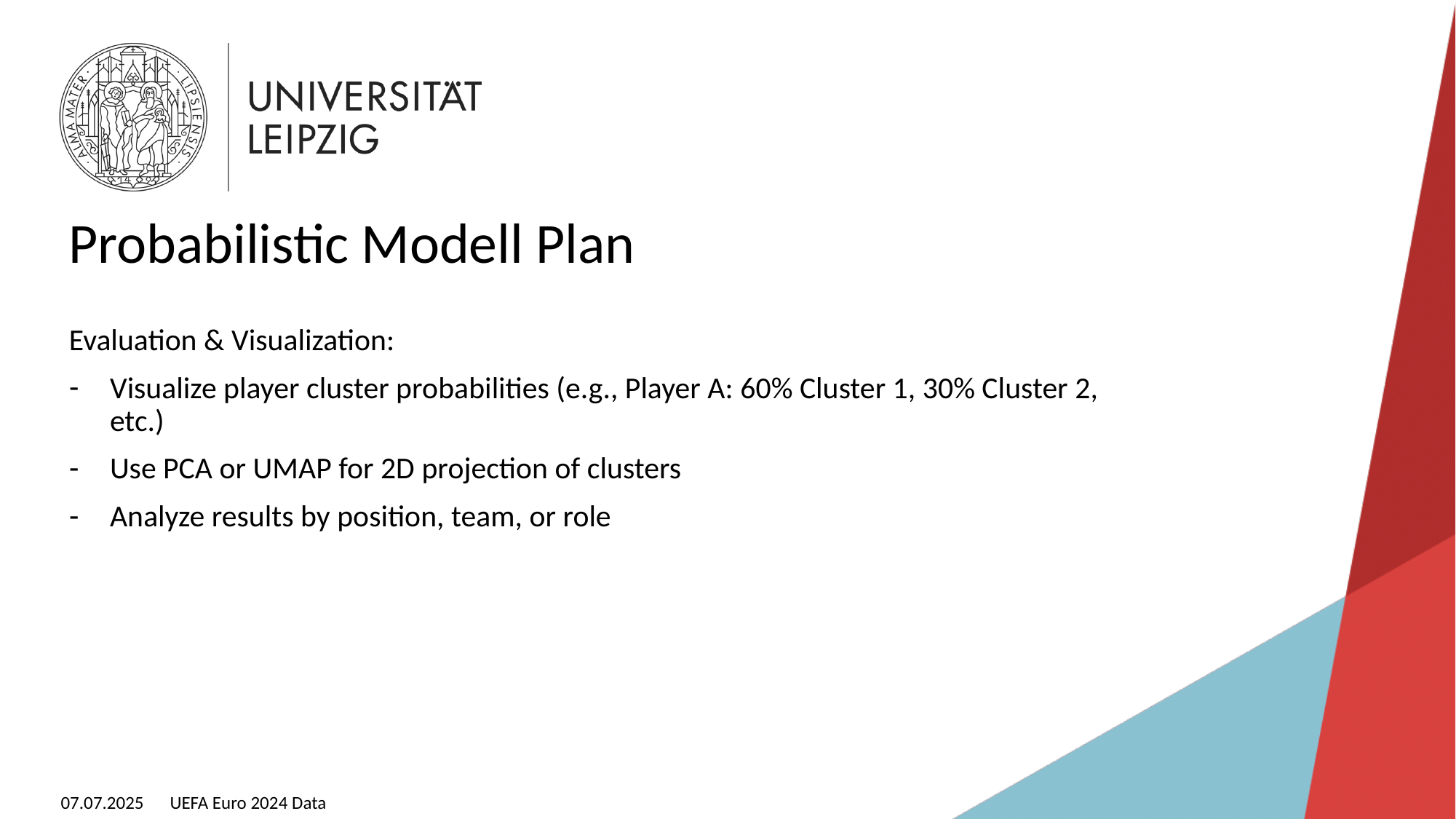

# Probabilistic Modell Plan
Evaluation & Visualization:
Visualize player cluster probabilities (e.g., Player A: 60% Cluster 1, 30% Cluster 2, etc.)
Use PCA or UMAP for 2D projection of clusters
Analyze results by position, team, or role
07.07.2025	UEFA Euro 2024 Data